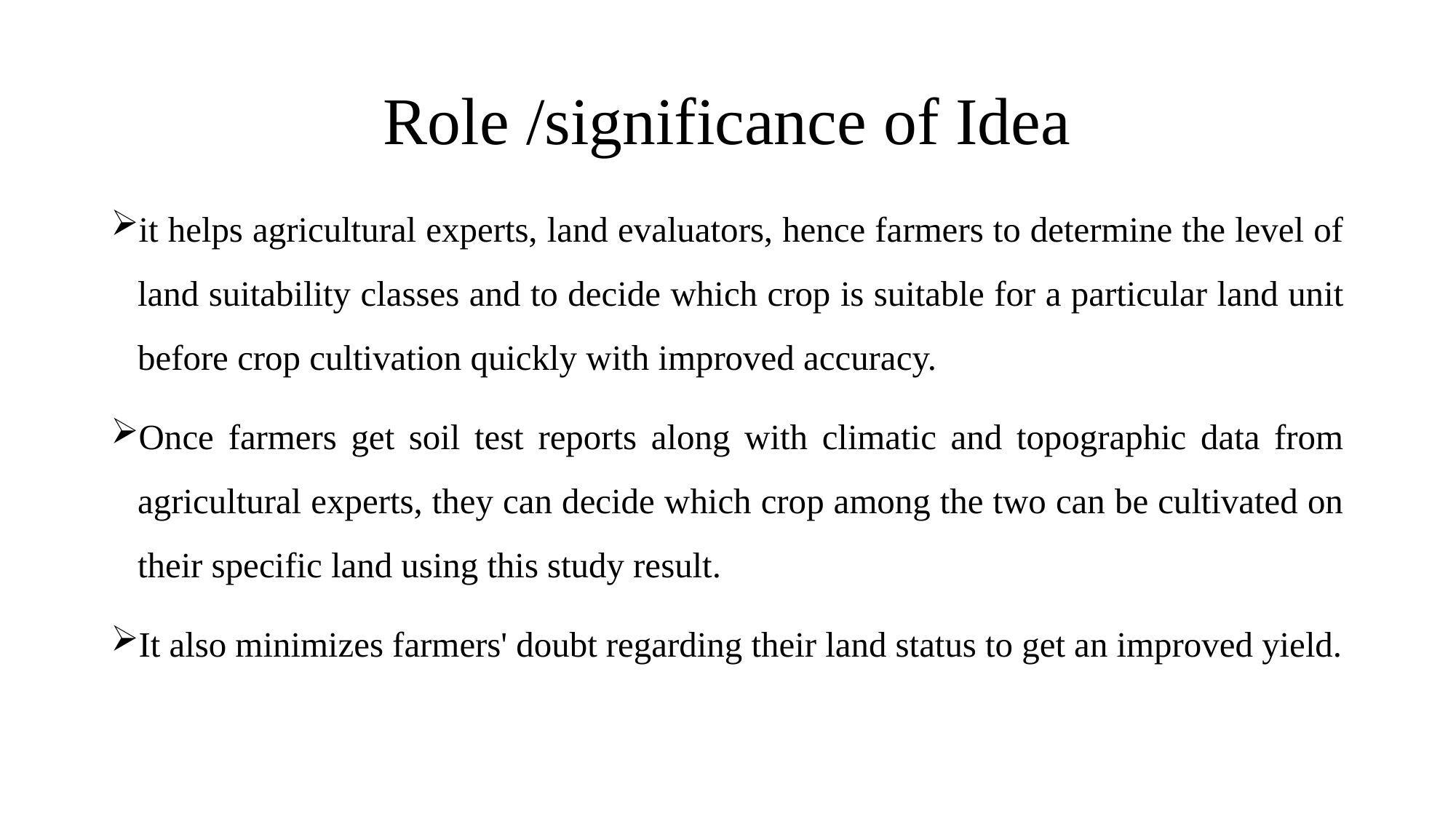

# Role /significance of Idea
it helps agricultural experts, land evaluators, hence farmers to determine the level of land suitability classes and to decide which crop is suitable for a particular land unit before crop cultivation quickly with improved accuracy.
Once farmers get soil test reports along with climatic and topographic data from agricultural experts, they can decide which crop among the two can be cultivated on their specific land using this study result.
It also minimizes farmers' doubt regarding their land status to get an improved yield.